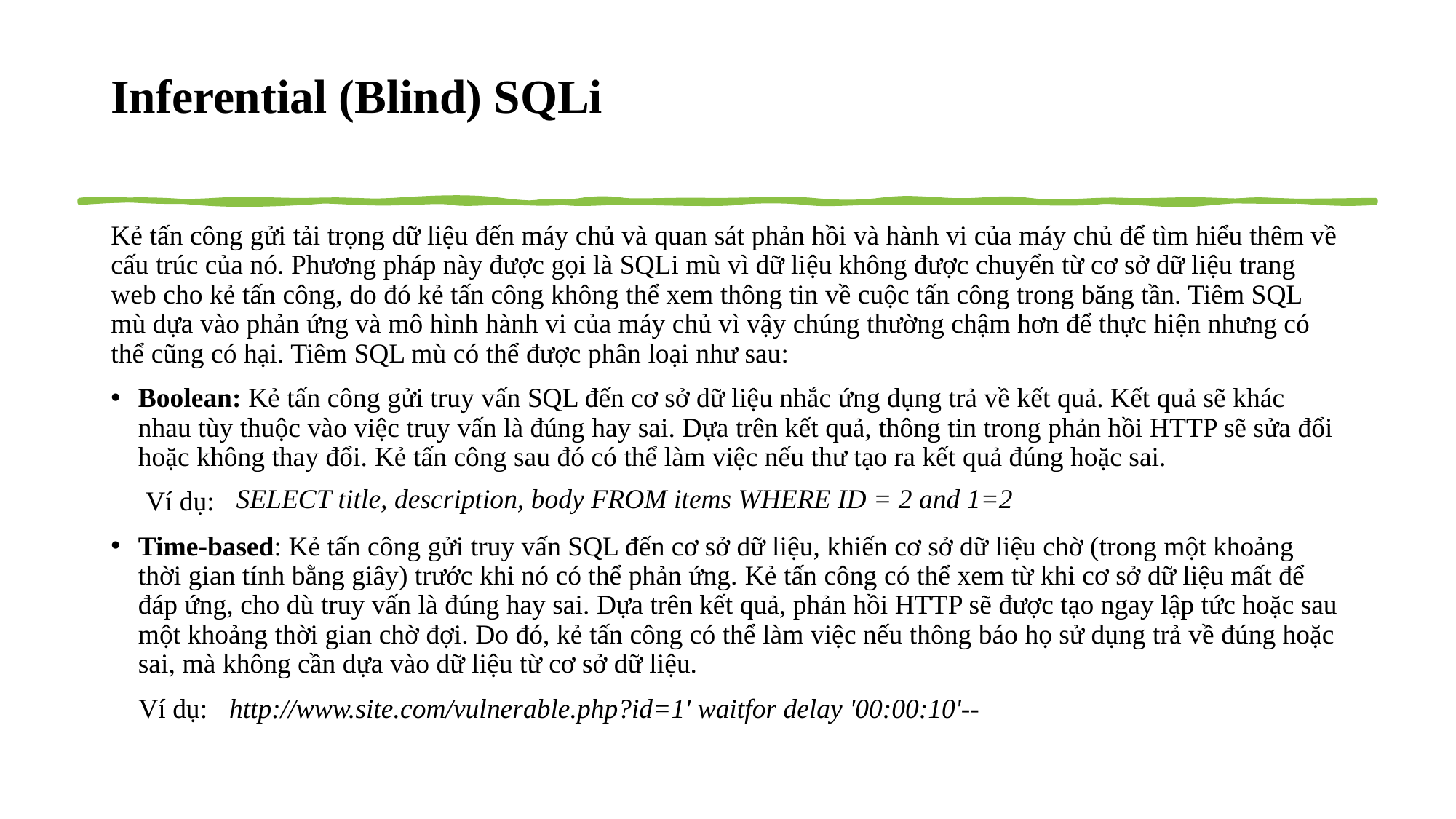

# Inferential (Blind) SQLi

Kẻ tấn công gửi tải trọng dữ liệu đến máy chủ và quan sát phản hồi và hành vi của máy chủ để tìm hiểu thêm về cấu trúc của nó. Phương pháp này được gọi là SQLi mù vì dữ liệu không được chuyển từ cơ sở dữ liệu trang web cho kẻ tấn công, do đó kẻ tấn công không thể xem thông tin về cuộc tấn công trong băng tần. Tiêm SQL mù dựa vào phản ứng và mô hình hành vi của máy chủ vì vậy chúng thường chậm hơn để thực hiện nhưng có thể cũng có hại. Tiêm SQL mù có thể được phân loại như sau:
Boolean: Kẻ tấn công gửi truy vấn SQL đến cơ sở dữ liệu nhắc ứng dụng trả về kết quả. Kết quả sẽ khác nhau tùy thuộc vào việc truy vấn là đúng hay sai. Dựa trên kết quả, thông tin trong phản hồi HTTP sẽ sửa đổi hoặc không thay đổi. Kẻ tấn công sau đó có thể làm việc nếu thư tạo ra kết quả đúng hoặc sai.
     Ví dụ:
Time-based: Kẻ tấn công gửi truy vấn SQL đến cơ sở dữ liệu, khiến cơ sở dữ liệu chờ (trong một khoảng thời gian tính bằng giây) trước khi nó có thể phản ứng. Kẻ tấn công có thể xem từ khi cơ sở dữ liệu mất để đáp ứng, cho dù truy vấn là đúng hay sai. Dựa trên kết quả, phản hồi HTTP sẽ được tạo ngay lập tức hoặc sau một khoảng thời gian chờ đợi. Do đó, kẻ tấn công có thể làm việc nếu thông báo họ sử dụng trả về đúng hoặc sai, mà không cần dựa vào dữ liệu từ cơ sở dữ liệu.
    Ví dụ:
SELECT title, description, body FROM items WHERE ID = 2 and 1=2
http://www.site.com/vulnerable.php?id=1' waitfor delay '00:00:10'--